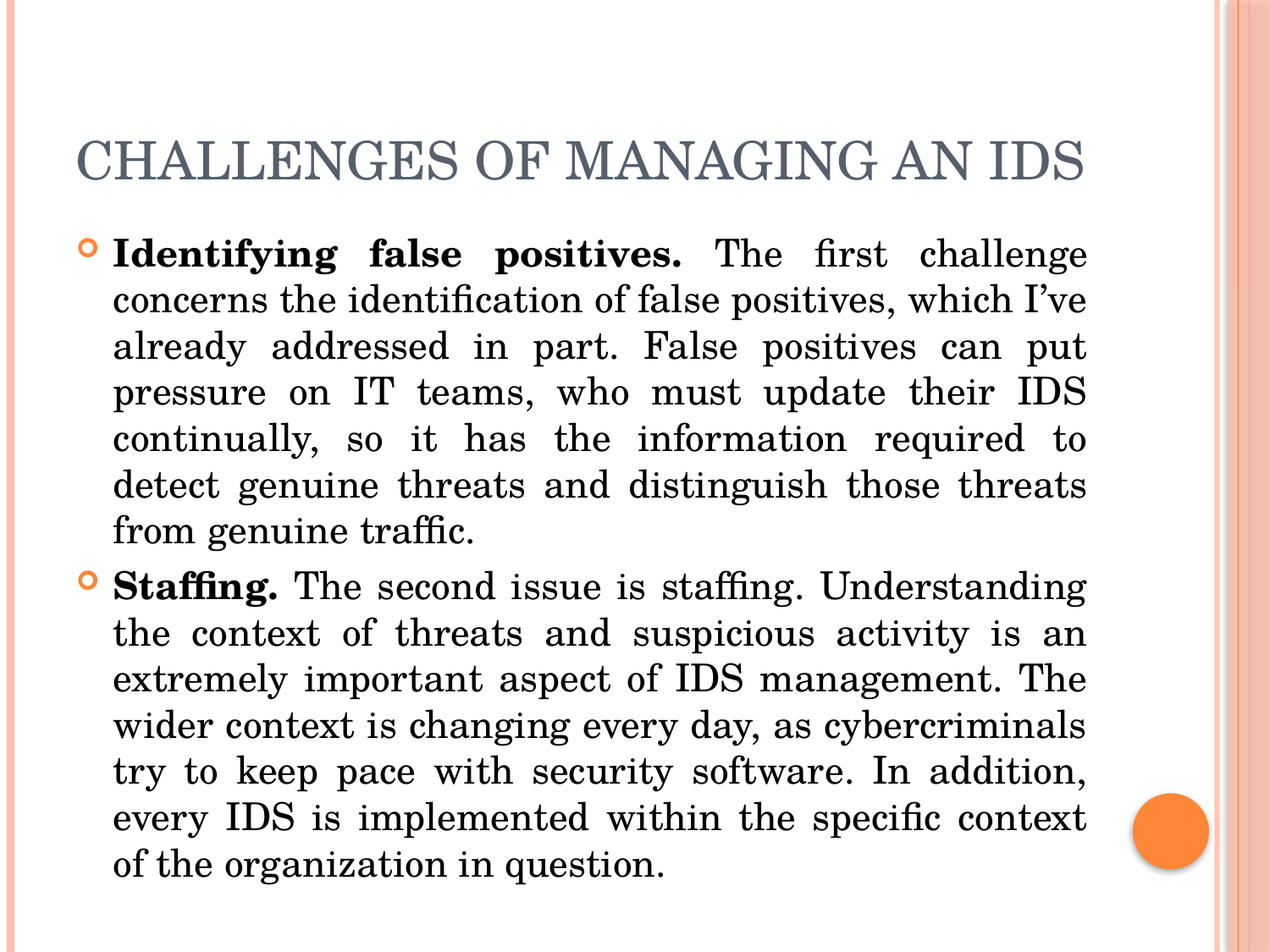

# Challenges of Managing an IDS
Identifying false positives. The first challenge concerns the identification of false positives, which I’ve already addressed in part. False positives can put pressure on IT teams, who must update their IDS continually, so it has the information required to detect genuine threats and distinguish those threats from genuine traffic.
Staffing. The second issue is staffing. Understanding the context of threats and suspicious activity is an extremely important aspect of IDS management. The wider context is changing every day, as cybercriminals try to keep pace with security software. In addition, every IDS is implemented within the specific context of the organization in question.